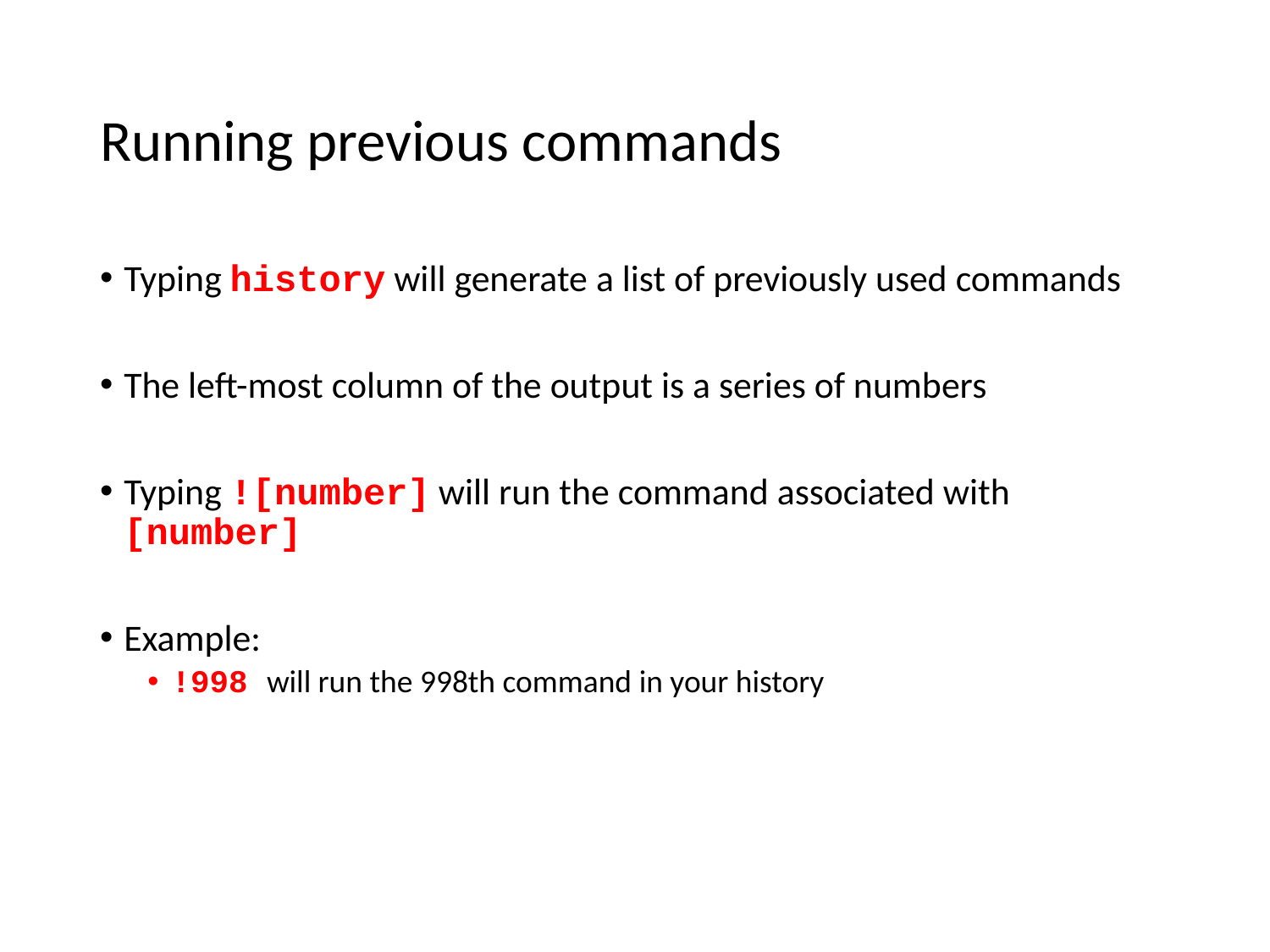

# Running previous commands
Typing history will generate a list of previously used commands

The left-most column of the output is a series of numbers

Typing ![number] will run the command associated with [number]

Example:
!998 will run the 998th command in your history